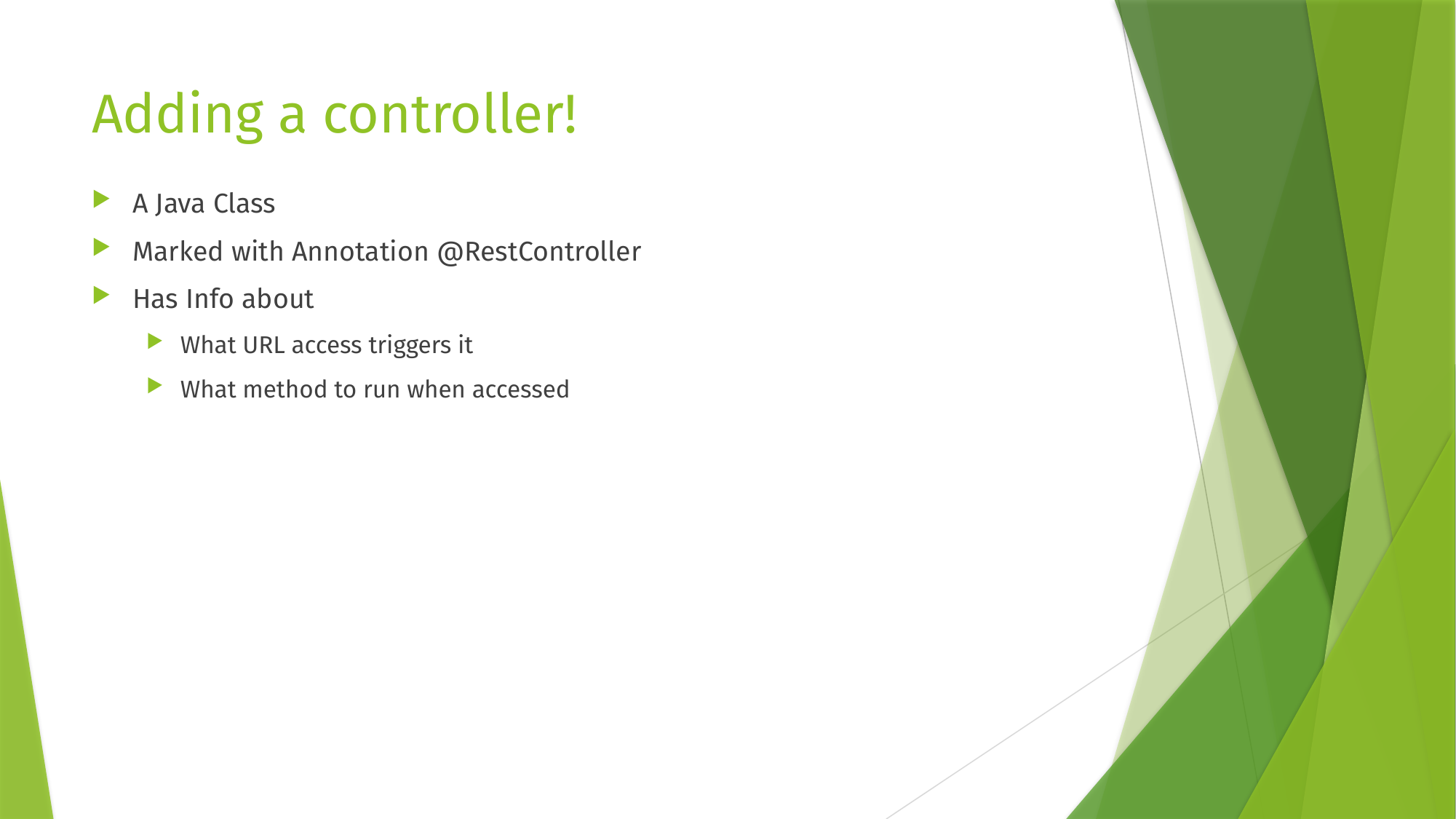

# Adding a controller!
A Java Class
Marked with Annotation @RestController
Has Info about
What URL access triggers it
What method to run when accessed